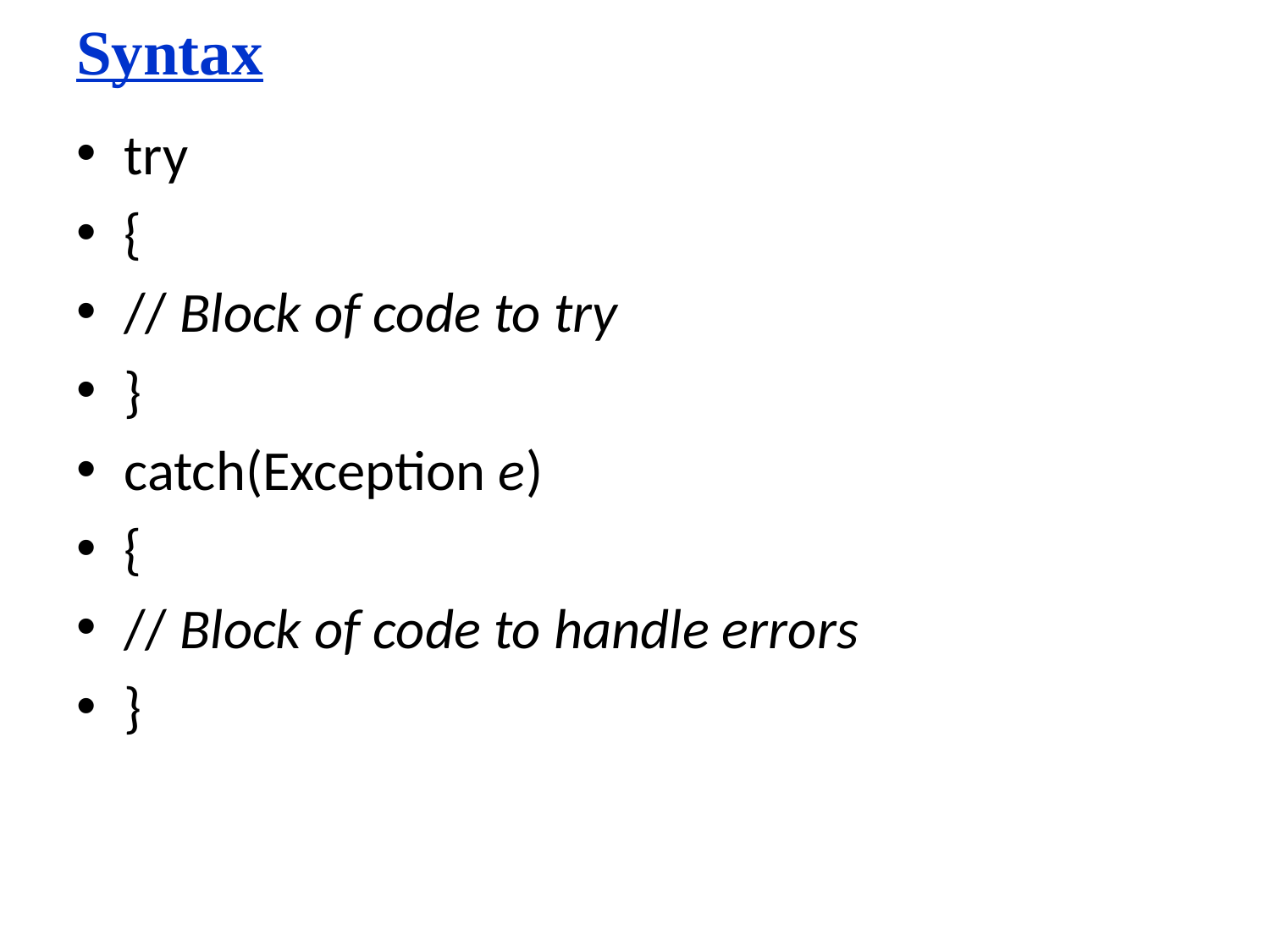

# Syntax
try
{
// Block of code to try
}
catch(Exception e)
{
// Block of code to handle errors
}